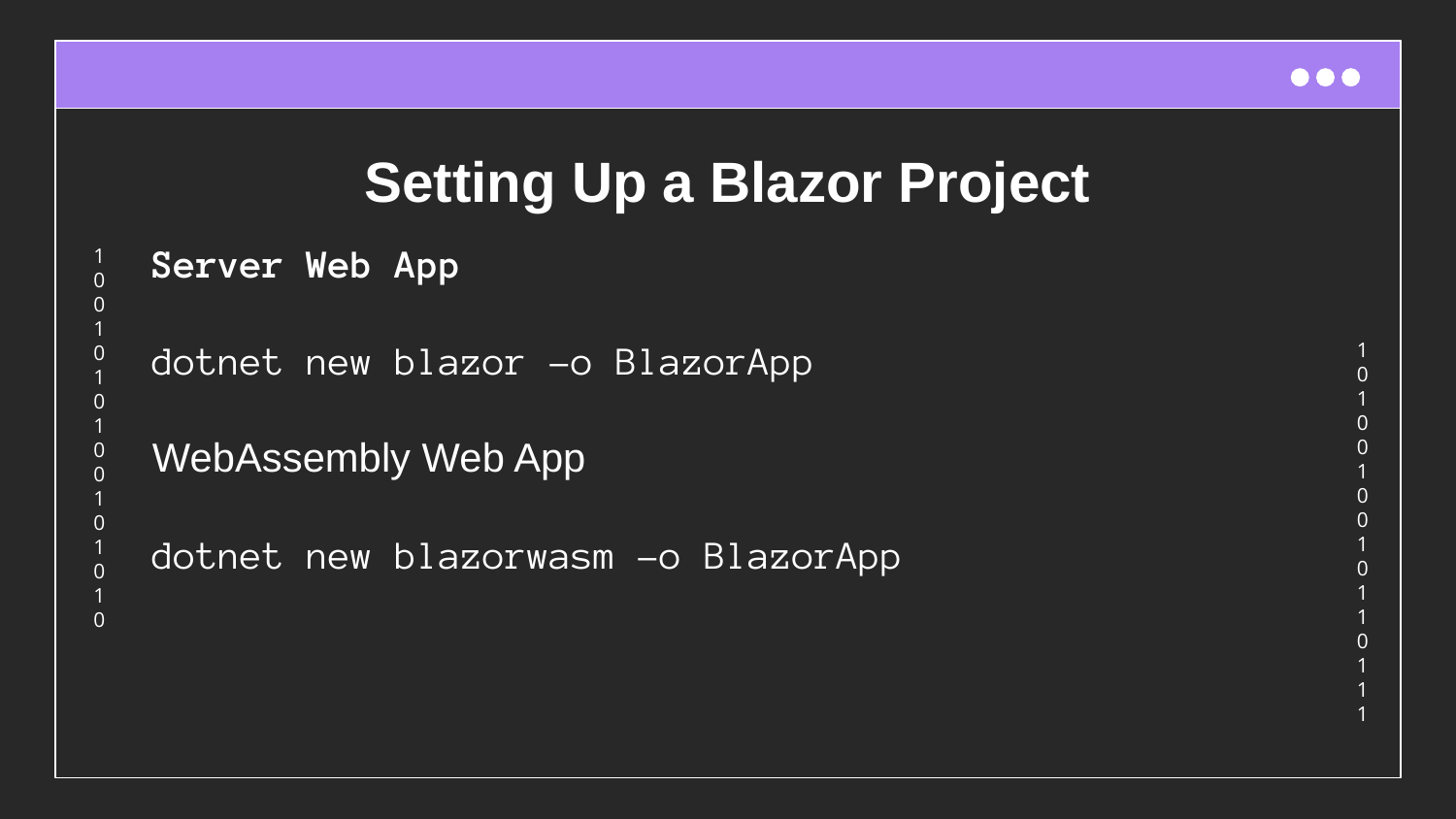

# Setting Up a Blazor Project
Server Web App

dotnet new blazor -o BlazorApp

WebAssembly Web App

dotnet new blazorwasm -o BlazorApp